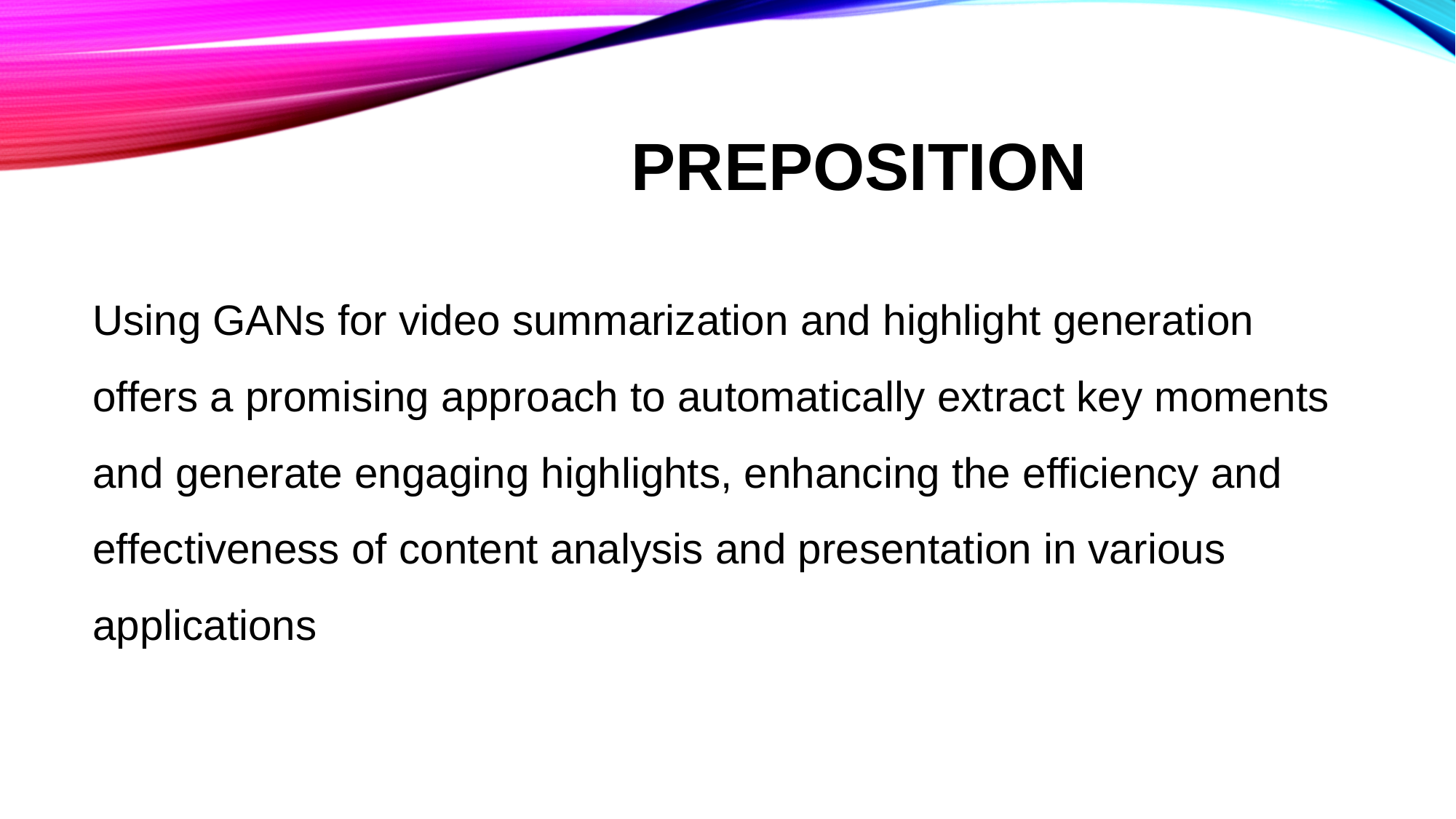

# PREPOSITION
Using GANs for video summarization and highlight generation offers a promising approach to automatically extract key moments and generate engaging highlights, enhancing the efficiency and effectiveness of content analysis and presentation in various applications